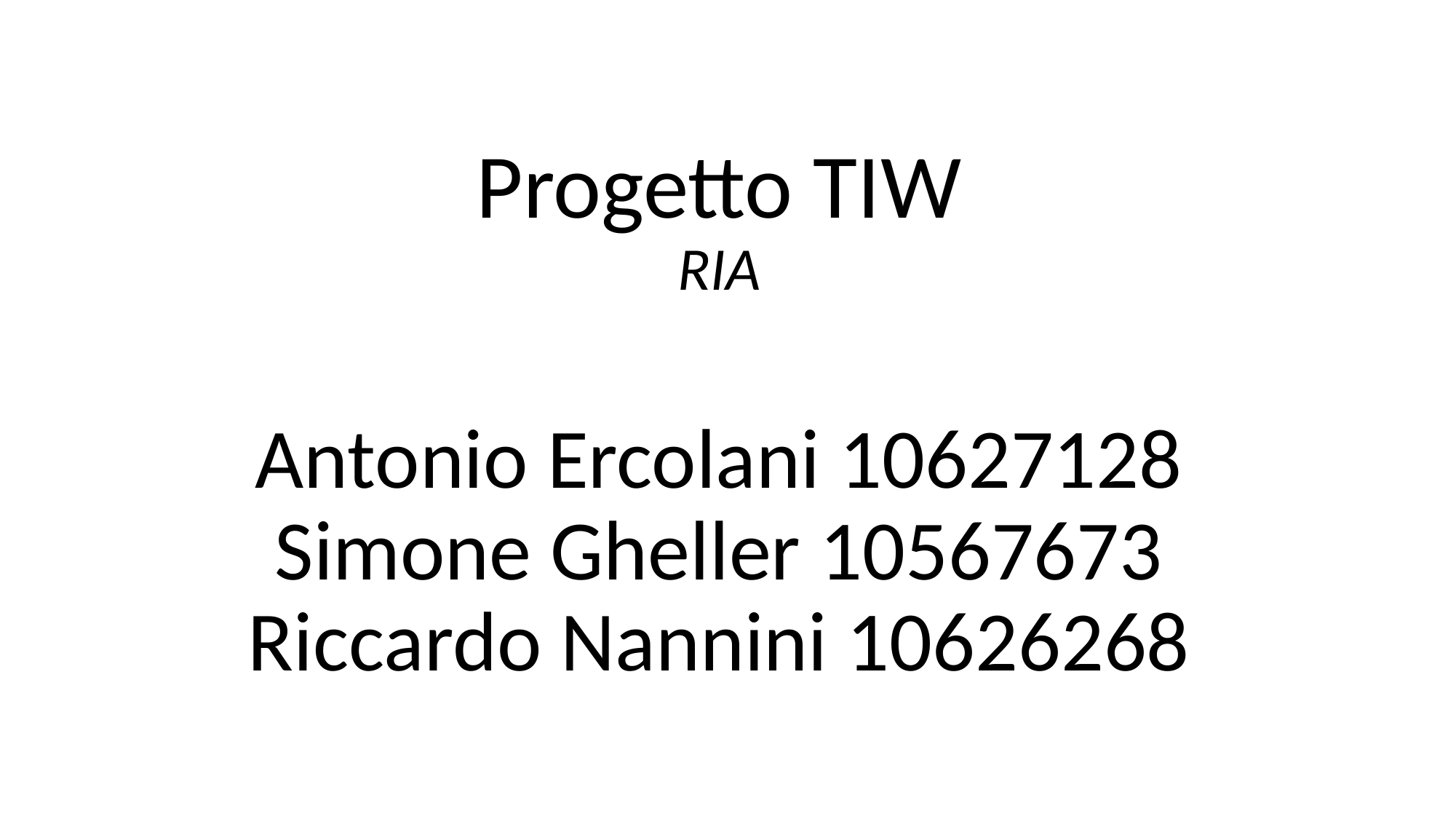

# Progetto TIW RIA
Antonio Ercolani 10627128
Simone Gheller 10567673
Riccardo Nannini 10626268